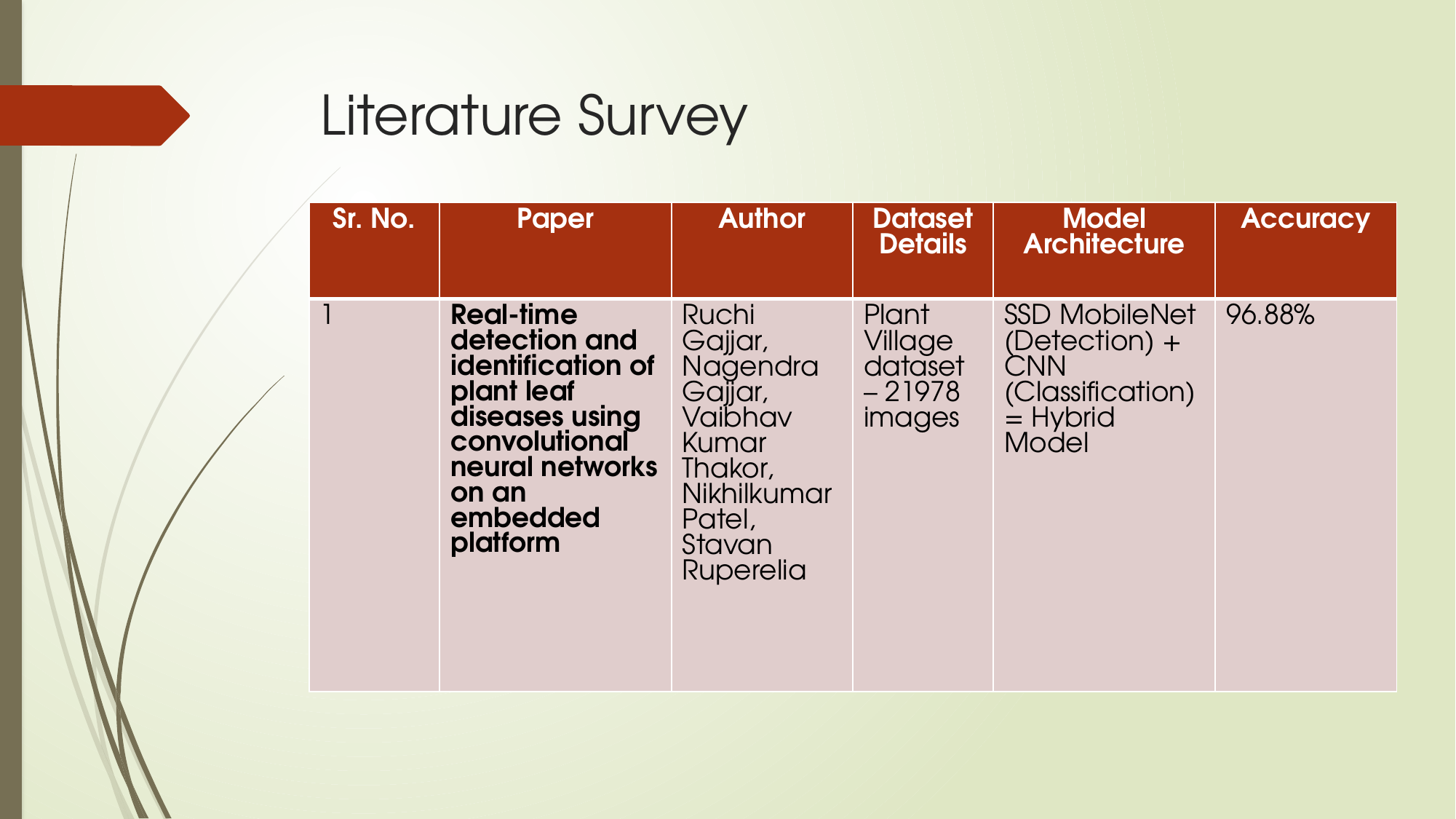

# Literature Survey
| Sr. No. | Paper | Author | Dataset Details | Model Architecture | Accuracy |
| --- | --- | --- | --- | --- | --- |
| 1 | Real-time detection and identification of plant leaf diseases using convolutional neural networks on an embedded platform | Ruchi Gajjar, Nagendra Gajjar, Vaibhav Kumar Thakor, Nikhilkumar Patel, Stavan Ruperelia | Plant Village dataset – 21978 images | SSD MobileNet (Detection) + CNN (Classification) = Hybrid Model | 96.88% |